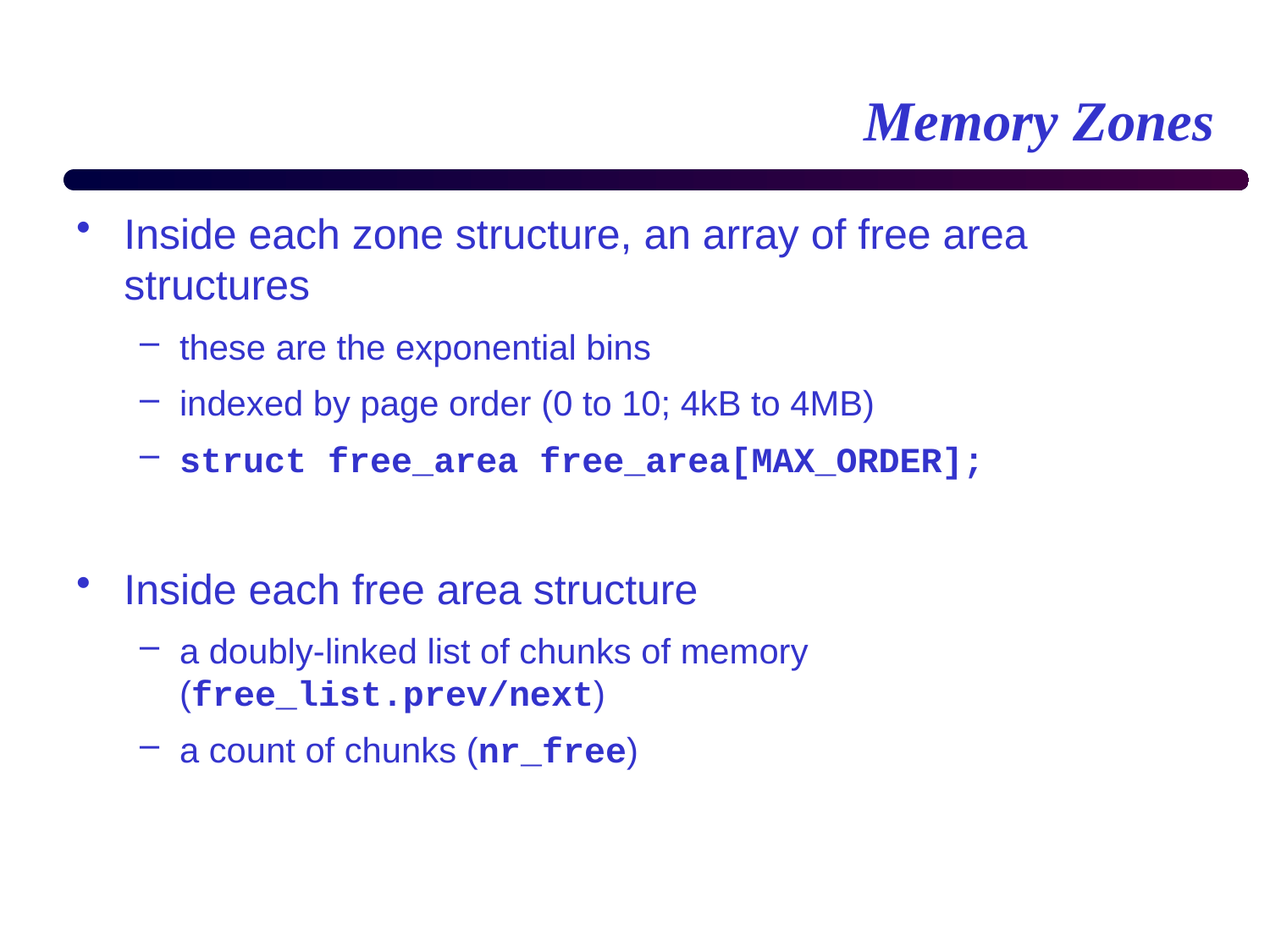

# Memory Zones
Inside each zone structure, an array of free area structures
these are the exponential bins
indexed by page order (0 to 10; 4kB to 4MB)
struct free_area free_area[MAX_ORDER];

Inside each free area structure
a doubly-linked list of chunks of memory (free_list.prev/next)
a count of chunks (nr_free)